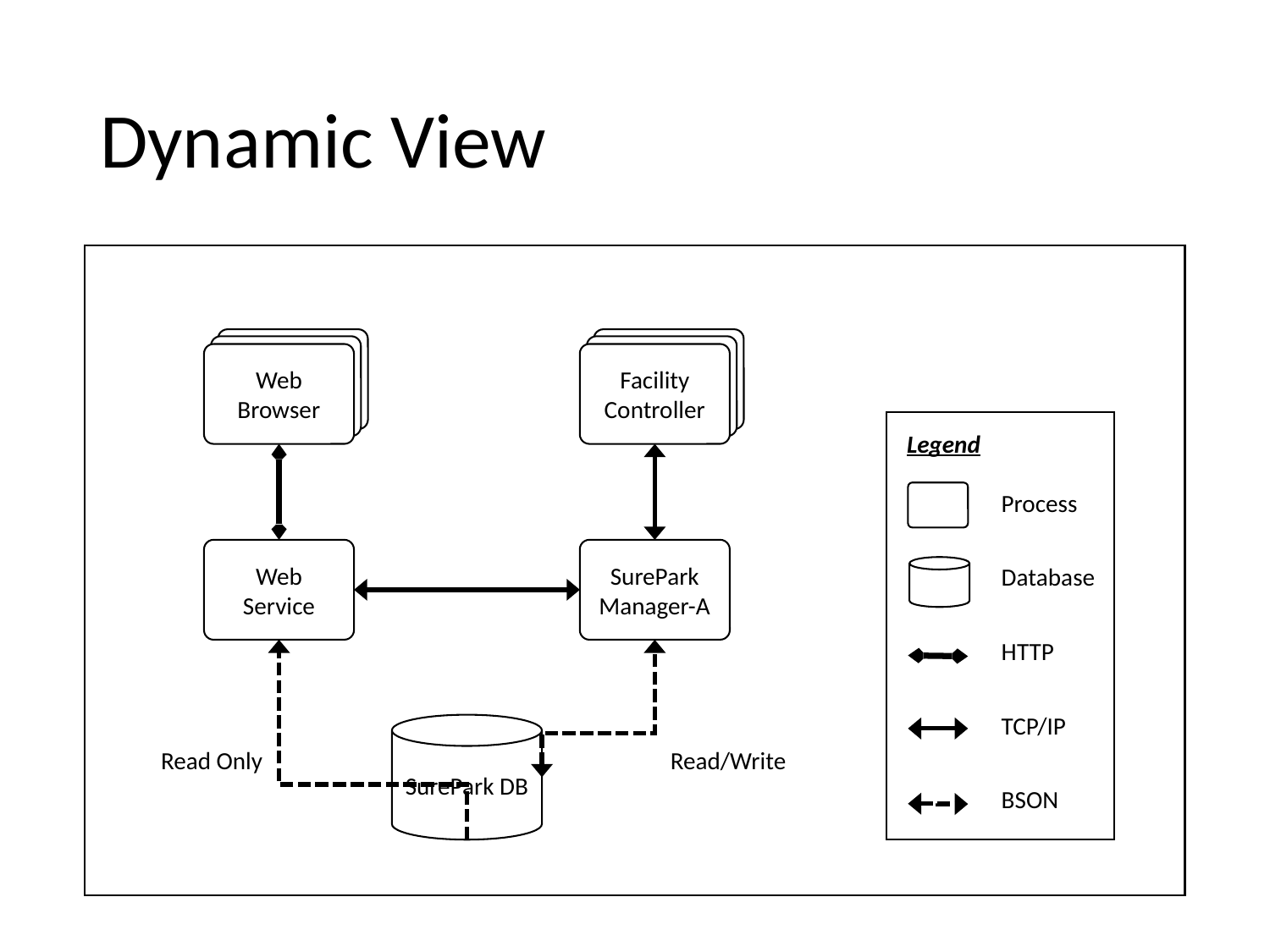

# Dynamic View

Web Browser
Facility Controller

Legend
| Process |
| --- |
| Database |
| HTTP |
| TCP/IP |
| BSON |

Web Service
SurePark Manager-A

SurePark DB
Read Only
Read/Write